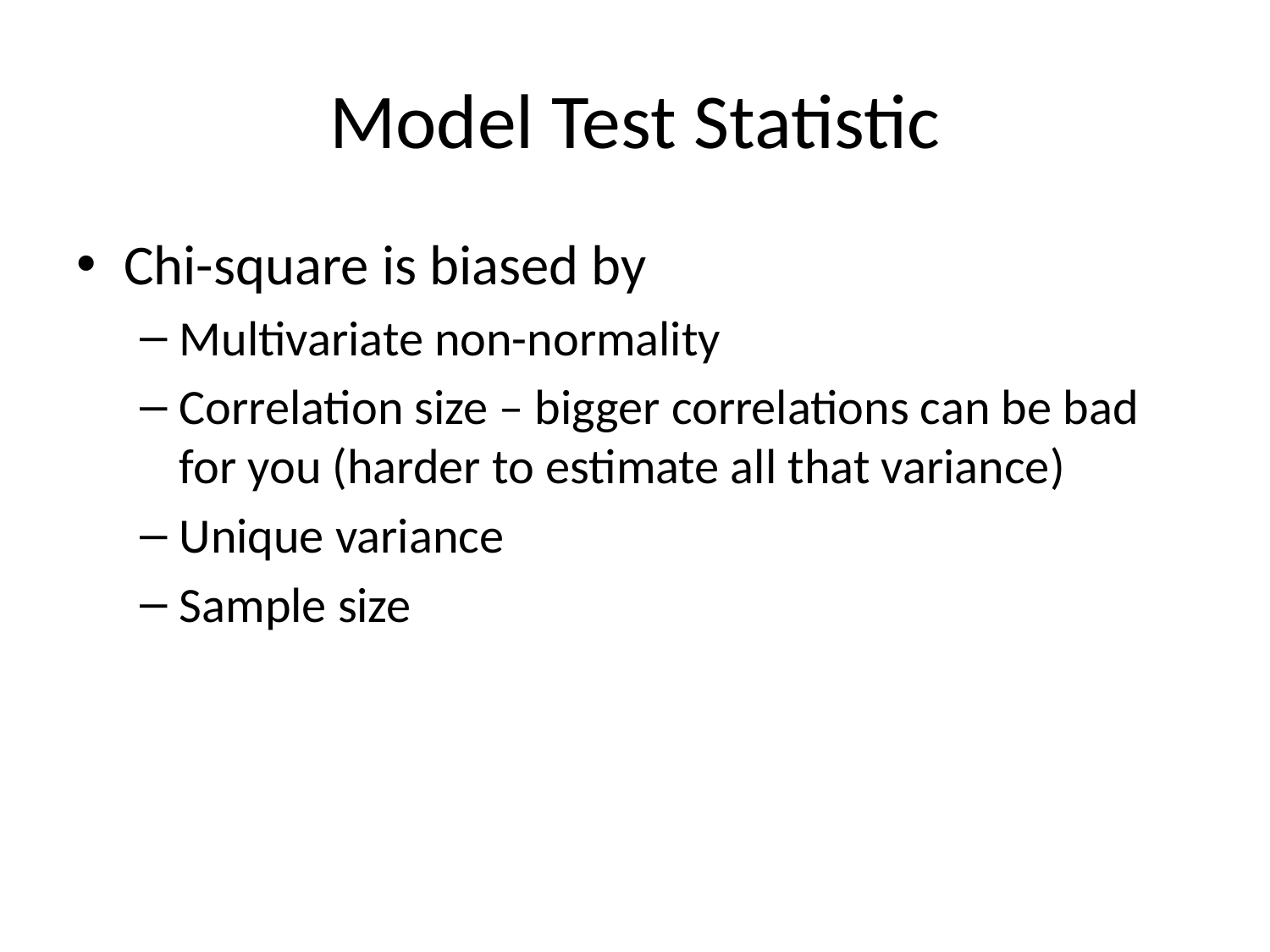

# Model Test Statistic
Chi-square is biased by
Multivariate non-normality
Correlation size – bigger correlations can be bad for you (harder to estimate all that variance)
Unique variance
Sample size